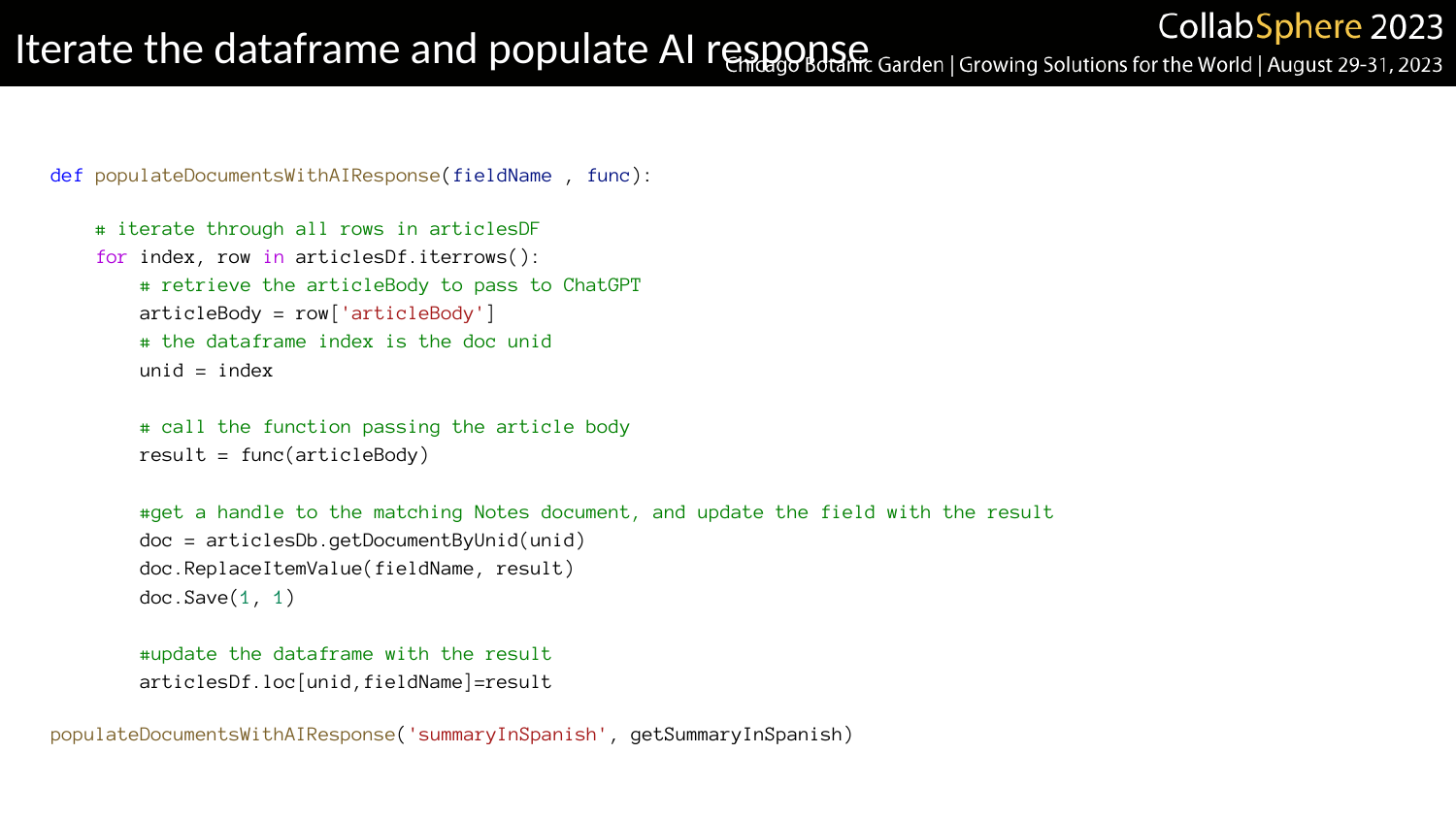

# Iterate the dataframe and populate AI response
def populateDocumentsWithAIResponse(fieldName , func):
    # iterate through all rows in articlesDF
    for index, row in articlesDf.iterrows():
        # retrieve the articleBody to pass to ChatGPT
        articleBody = row['articleBody']
        # the dataframe index is the doc unid
        unid = index

        # call the function passing the article body
        result = func(articleBody)

        #get a handle to the matching Notes document, and update the field with the result
        doc = articlesDb.getDocumentByUnid(unid)
        doc.ReplaceItemValue(fieldName, result)
        doc.Save(1, 1)

        #update the dataframe with the result
        articlesDf.loc[unid,fieldName]=result
populateDocumentsWithAIResponse('summaryInSpanish', getSummaryInSpanish)